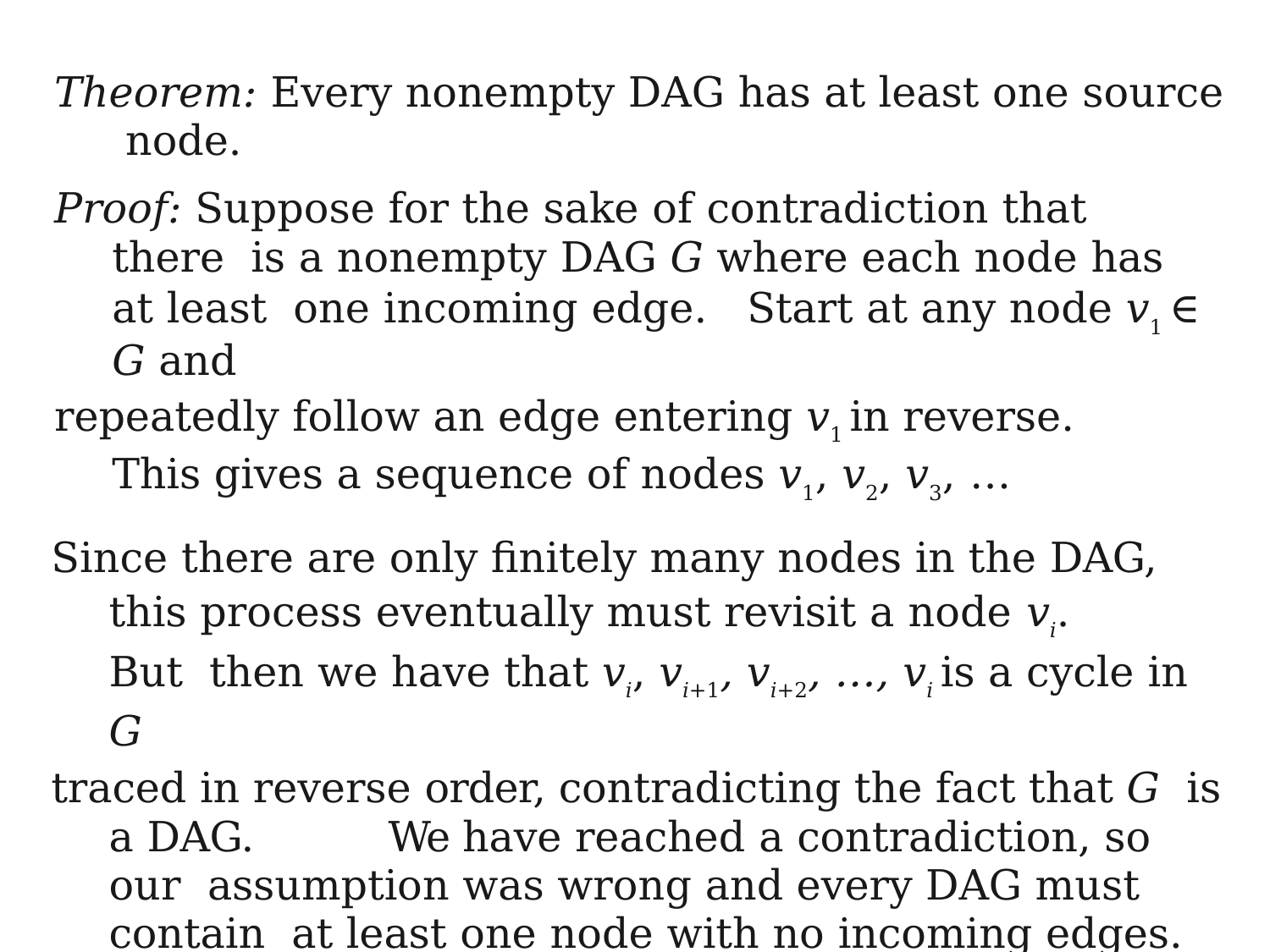

Theorem: Every nonempty DAG has at least one source  node.
Proof: Suppose for the sake of contradiction that there  is a nonempty DAG G where each node has at least  one incoming edge.	Start at any node v1 ∈ G and
repeatedly follow an edge entering v1 in reverse.  This gives a sequence of nodes v1, v2, v3, …
Since there are only finitely many nodes in the DAG,  this process eventually must revisit a node vi.	But  then we have that vi, vi+1, vi+2, …, vi is a cycle in G
traced in reverse order, contradicting the fact that G  is a DAG.	We have reached a contradiction, so our  assumption was wrong and every DAG must contain  at least one node with no incoming edges. ■